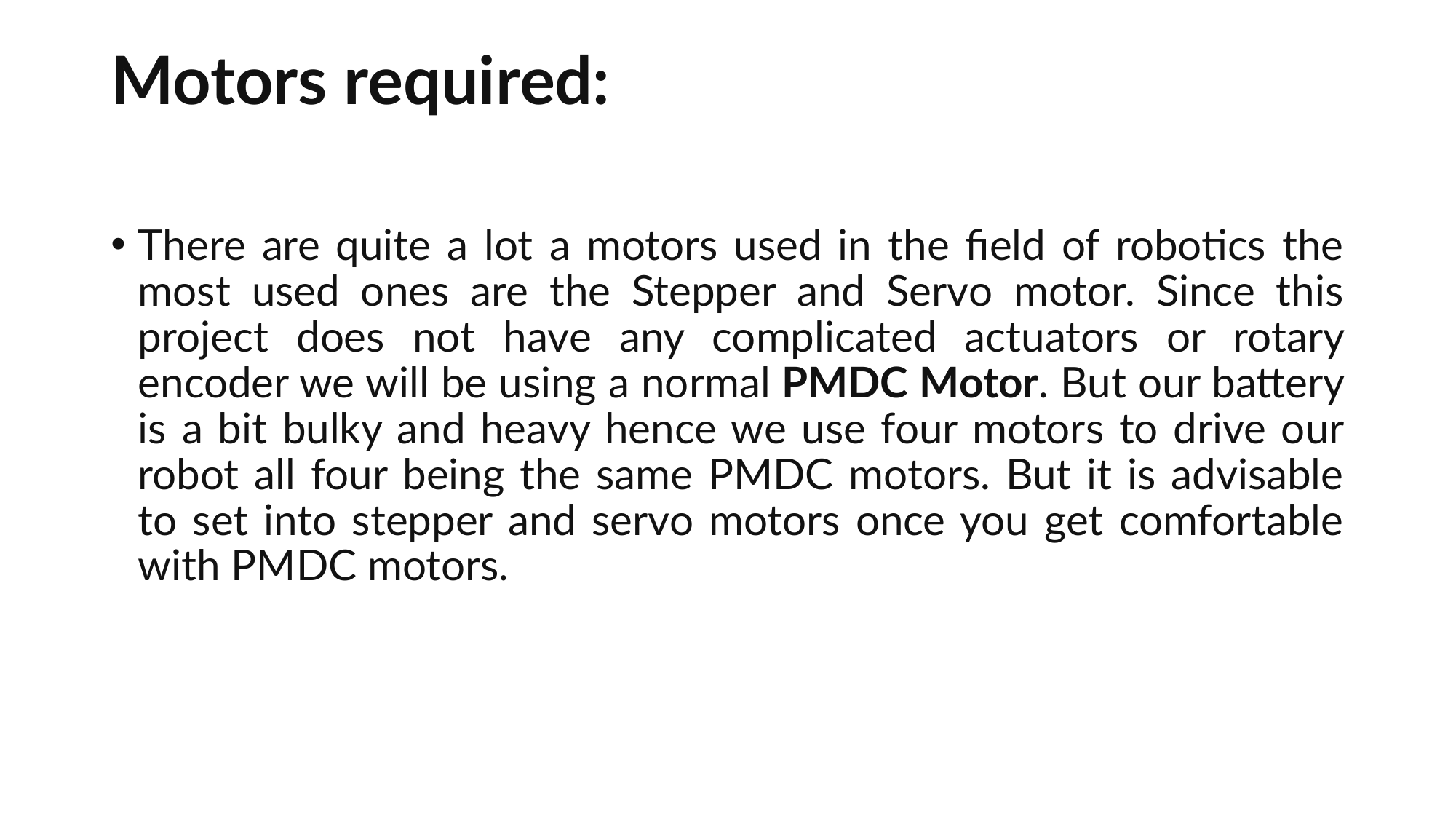

# Motors required:
There are quite a lot a motors used in the field of robotics the most used ones are the Stepper and Servo motor. Since this project does not have any complicated actuators or rotary encoder we will be using a normal PMDC Motor. But our battery is a bit bulky and heavy hence we use four motors to drive our robot all four being the same PMDC motors. But it is advisable to set into stepper and servo motors once you get comfortable with PMDC motors.